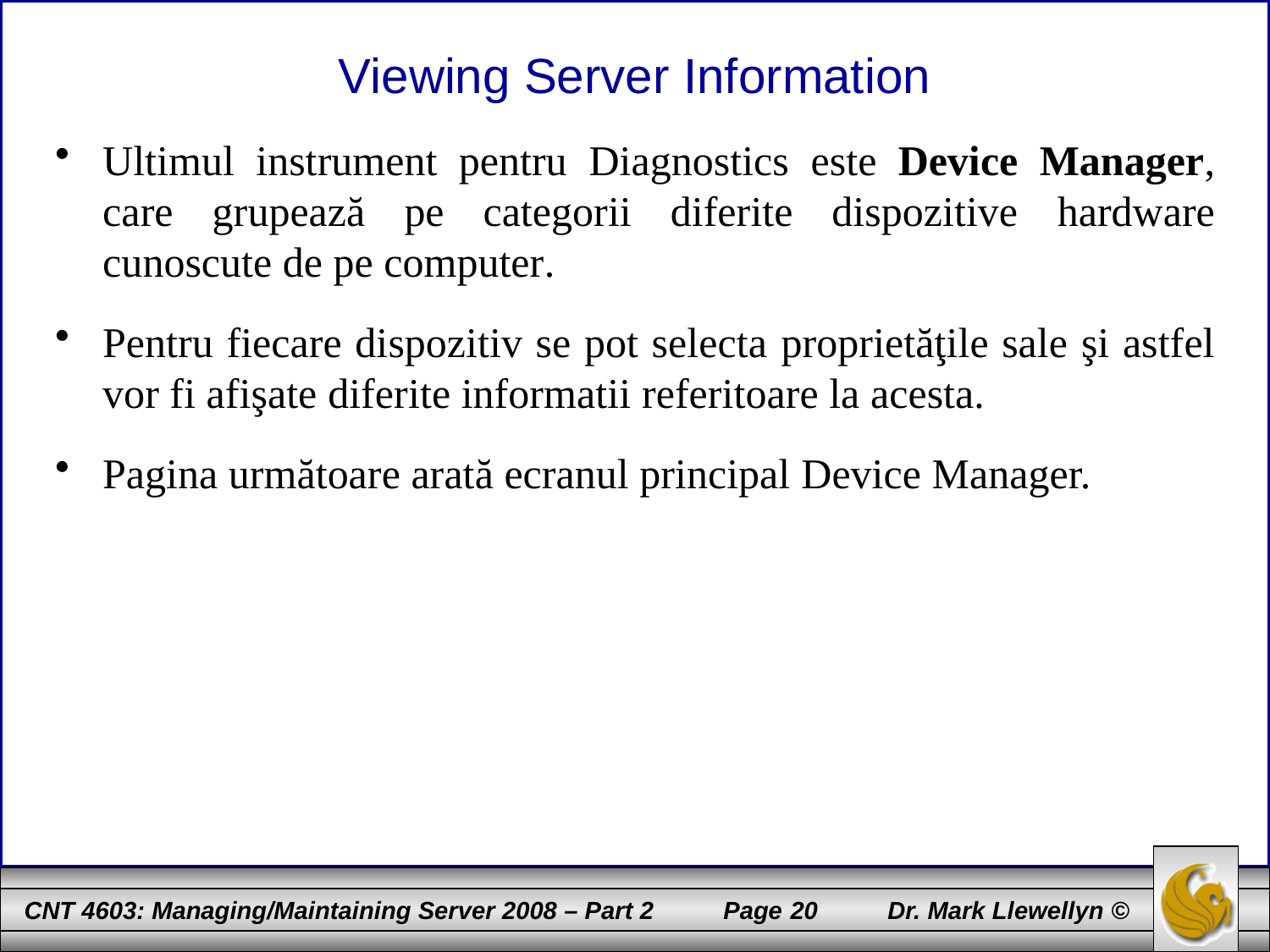

# Viewing Server Information
Ultimul instrument pentru Diagnostics este Device Manager, care grupează pe categorii diferite dispozitive hardware cunoscute de pe computer.
Pentru fiecare dispozitiv se pot selecta proprietăţile sale şi astfel vor fi afişate diferite informatii referitoare la acesta.
Pagina următoare arată ecranul principal Device Manager.